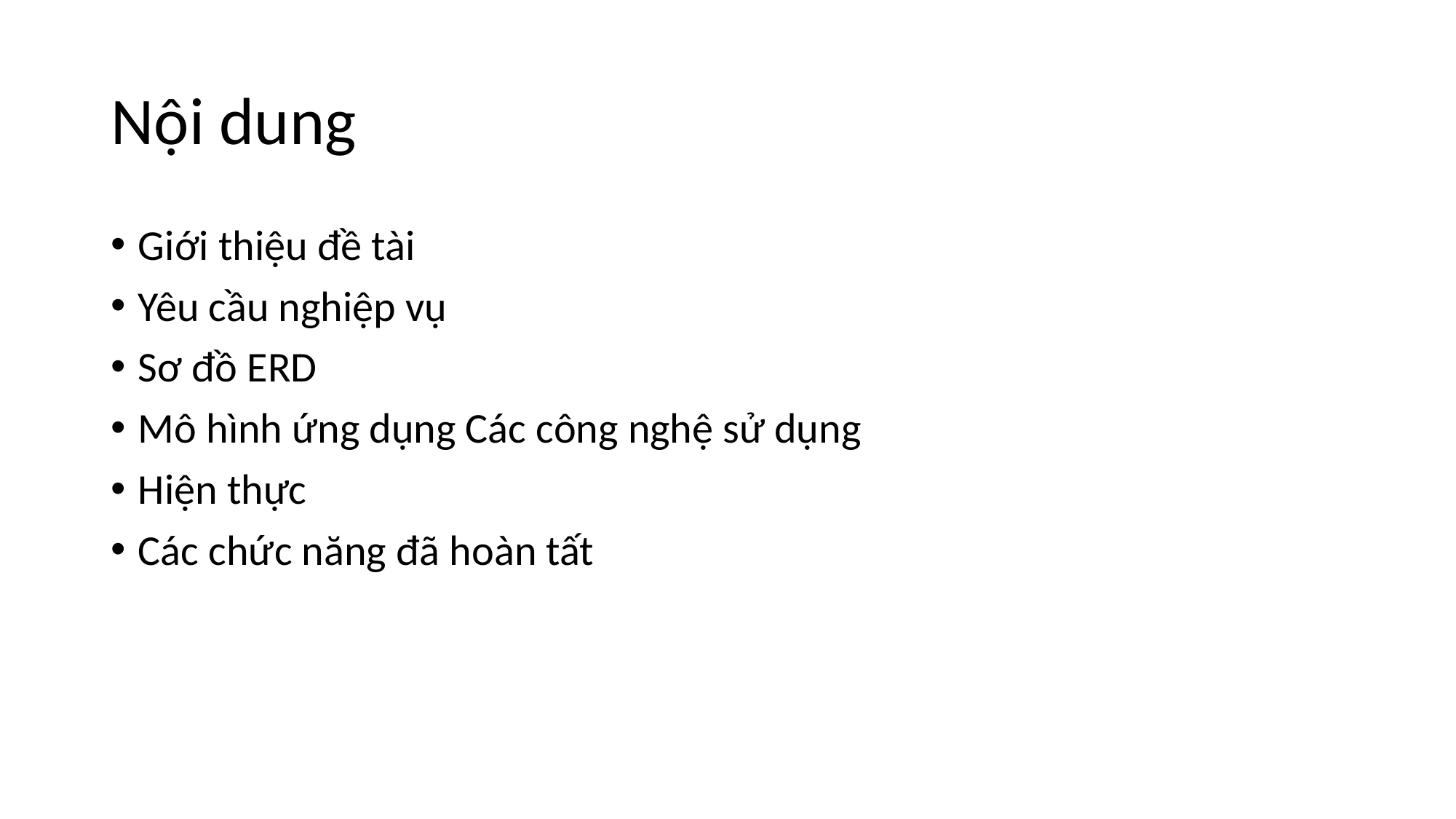

# Nội dung
Giới thiệu đề tài
Yêu cầu nghiệp vụ
Sơ đồ ERD
Mô hình ứng dụng Các công nghệ sử dụng
Hiện thực
Các chức năng đã hoàn tất